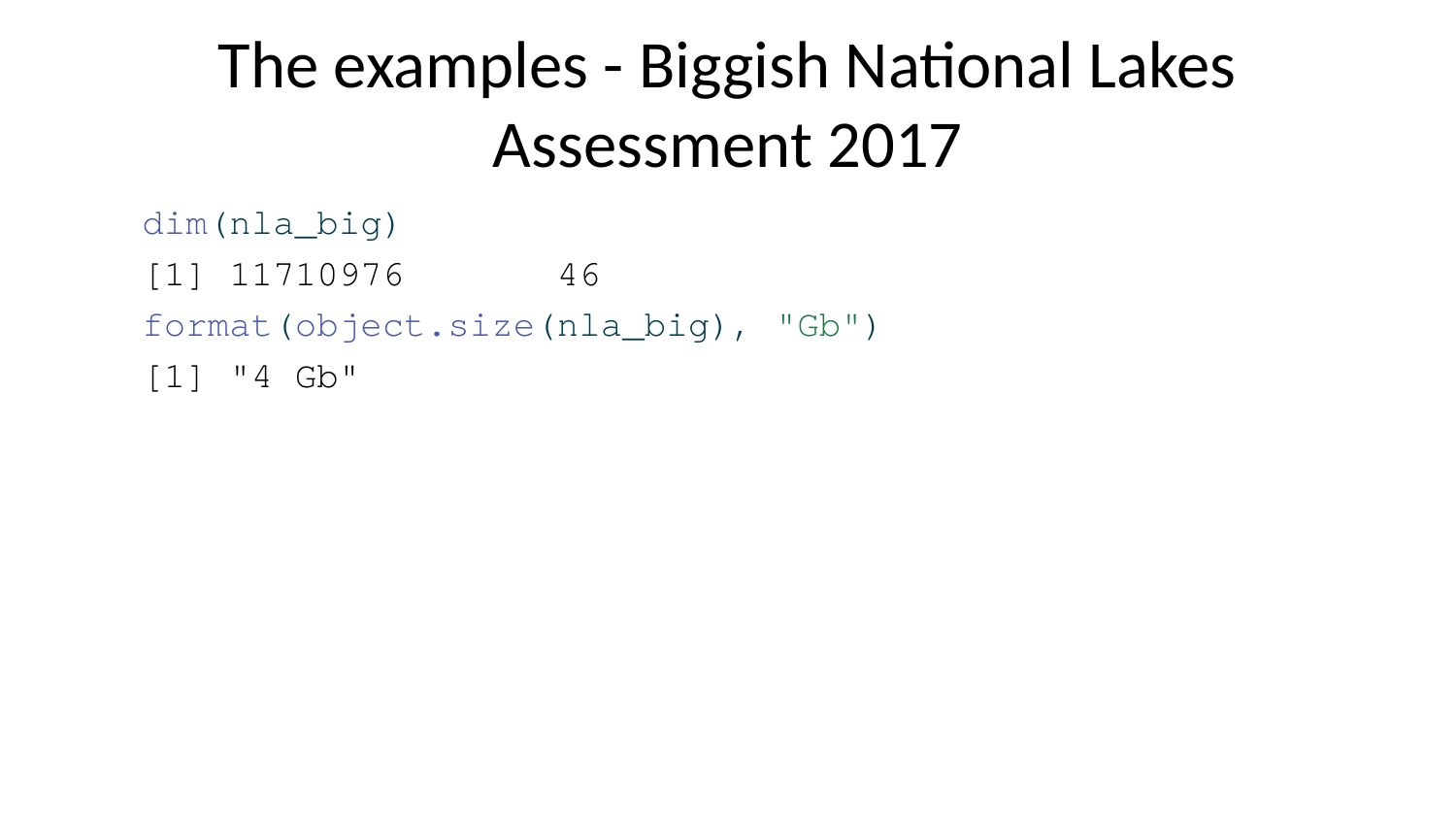

# The examples - Biggish National Lakes Assessment 2017
dim(nla_big)
[1] 11710976       46
format(object.size(nla_big), "Gb")
[1] "4 Gb"